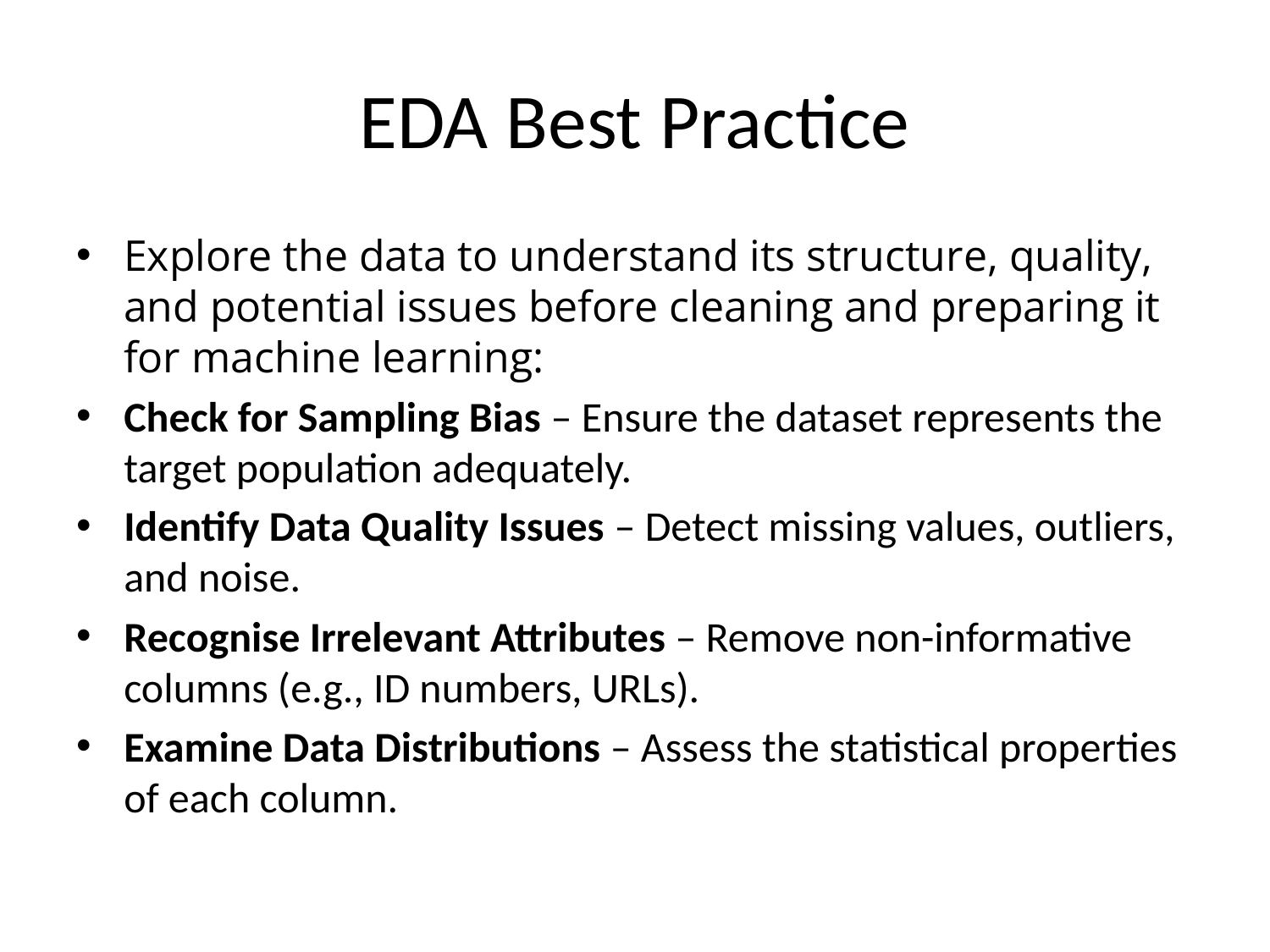

# EDA Best Practice
Explore the data to understand its structure, quality, and potential issues before cleaning and preparing it for machine learning:
Check for Sampling Bias – Ensure the dataset represents the target population adequately.
Identify Data Quality Issues – Detect missing values, outliers, and noise.
Recognise Irrelevant Attributes – Remove non-informative columns (e.g., ID numbers, URLs).
Examine Data Distributions – Assess the statistical properties of each column.